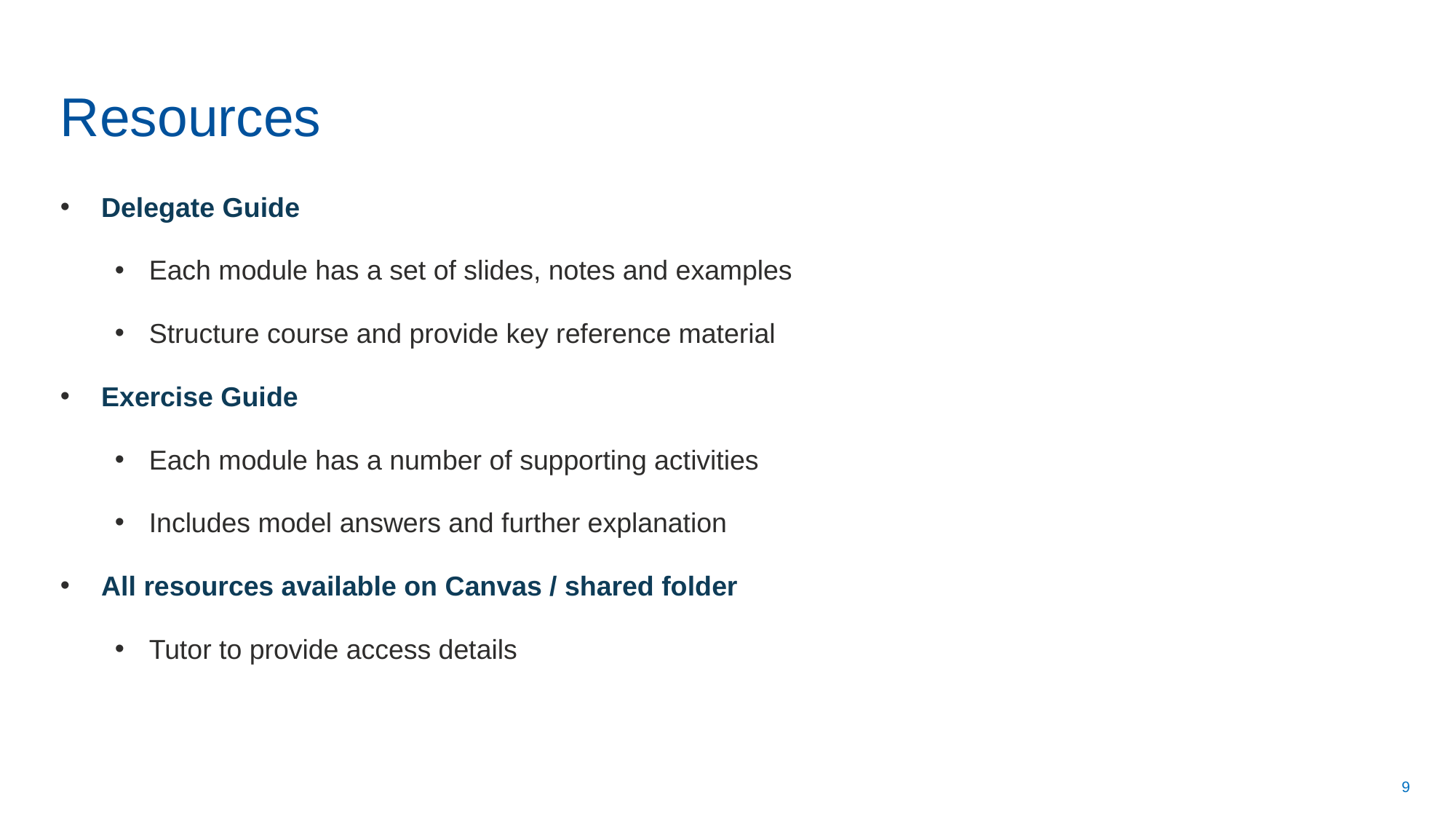

# Resources
Delegate Guide
Each module has a set of slides, notes and examples
Structure course and provide key reference material
Exercise Guide
Each module has a number of supporting activities
Includes model answers and further explanation
All resources available on Canvas / shared folder
Tutor to provide access details